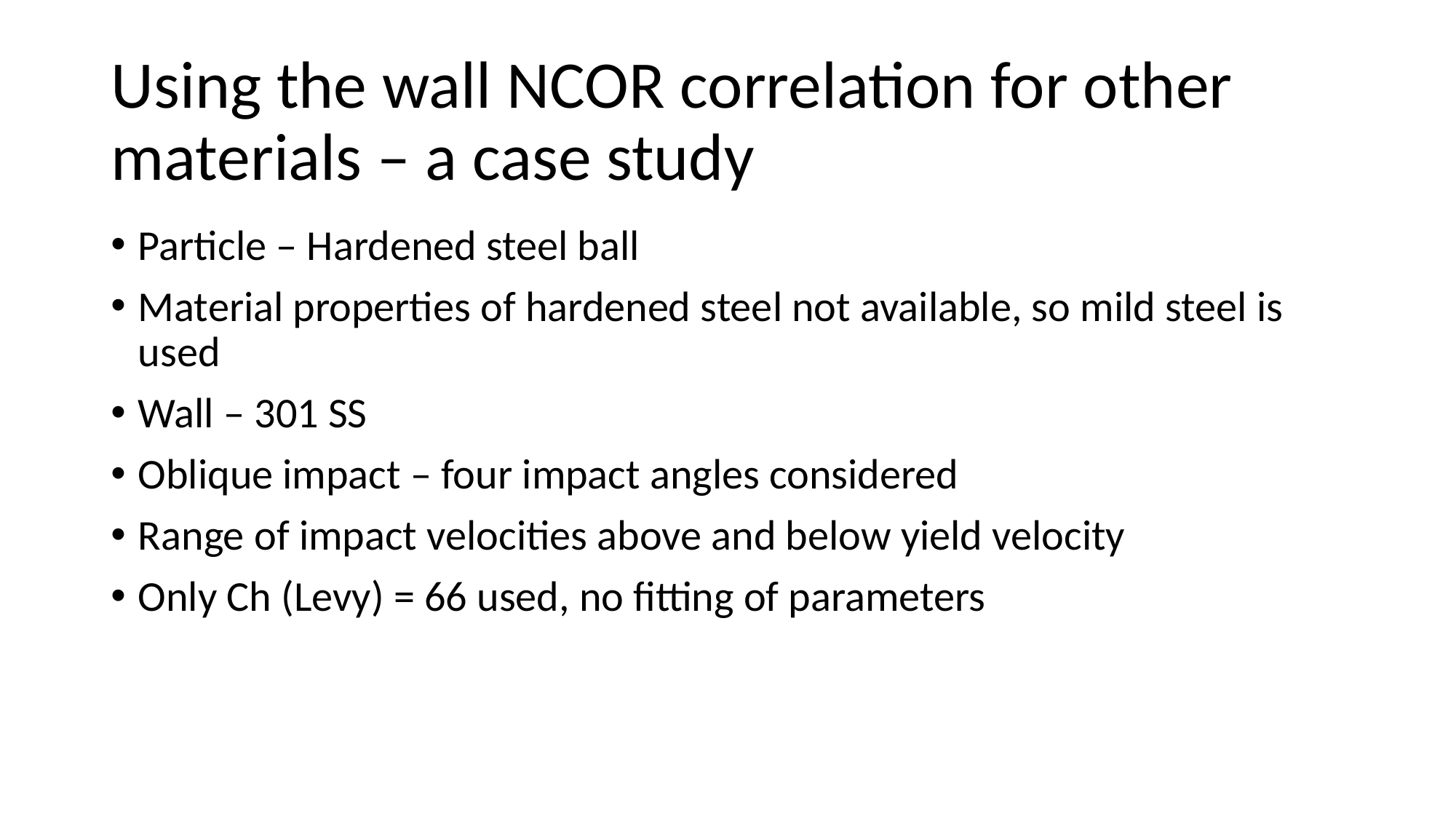

# Using the wall NCOR correlation for other materials – a case study
Particle – Hardened steel ball
Material properties of hardened steel not available, so mild steel is used
Wall – 301 SS
Oblique impact – four impact angles considered
Range of impact velocities above and below yield velocity
Only Ch (Levy) = 66 used, no fitting of parameters